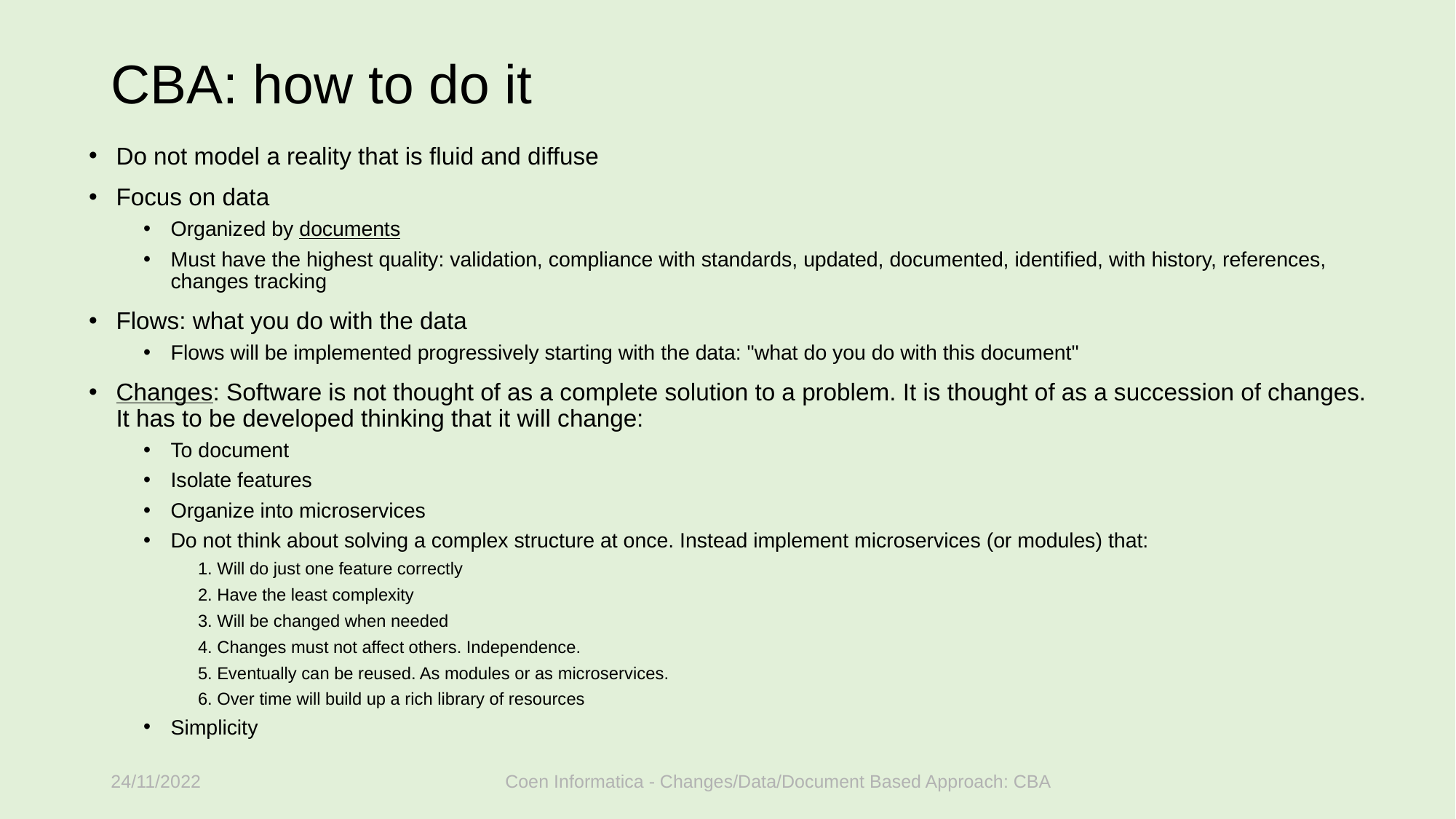

# CBA: how to do it
Do not model a reality that is fluid and diffuse
Focus on data
Organized by documents
Must have the highest quality: validation, compliance with standards, updated, documented, identified, with history, references, changes tracking
Flows: what you do with the data
Flows will be implemented progressively starting with the data: "what do you do with this document"
Changes: Software is not thought of as a complete solution to a problem. It is thought of as a succession of changes. It has to be developed thinking that it will change:
To document
Isolate features
Organize into microservices
Do not think about solving a complex structure at once. Instead implement microservices (or modules) that:
1. Will do just one feature correctly
2. Have the least complexity
3. Will be changed when needed
4. Changes must not affect others. Independence.
5. Eventually can be reused. As modules or as microservices.
6. Over time will build up a rich library of resources
Simplicity
24/11/2022
Coen Informatica - Changes/Data/Document Based Approach: CBA
5